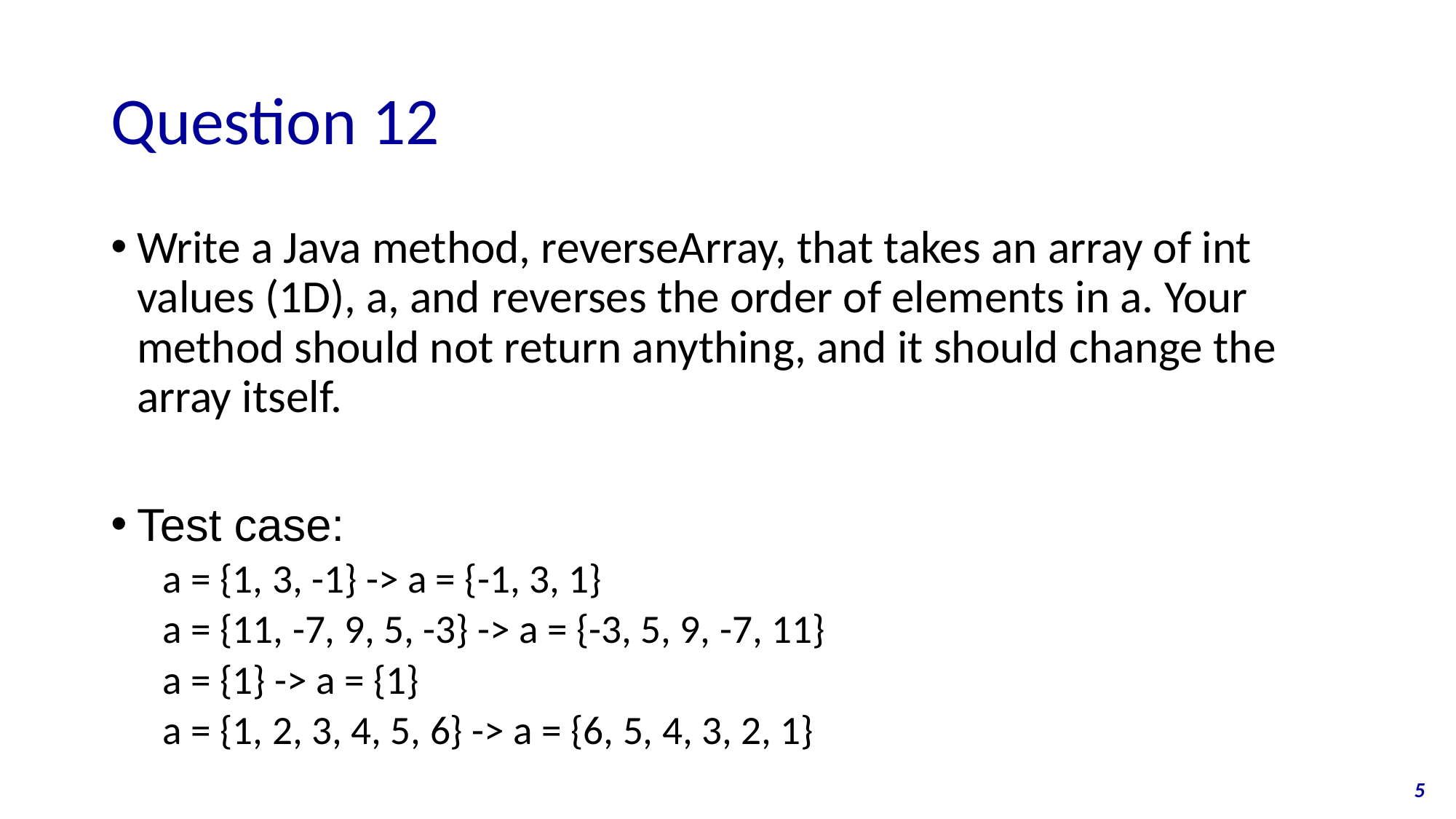

# Question 12
Write a Java method, reverseArray, that takes an array of int values (1D), a, and reverses the order of elements in a. Your method should not return anything, and it should change the array itself.

Test case:
a = {1, 3, -1} -> a = {-1, 3, 1}
a = {11, -7, 9, 5, -3} -> a = {-3, 5, 9, -7, 11}
a = {1} -> a = {1}
a = {1, 2, 3, 4, 5, 6} -> a = {6, 5, 4, 3, 2, 1}
5